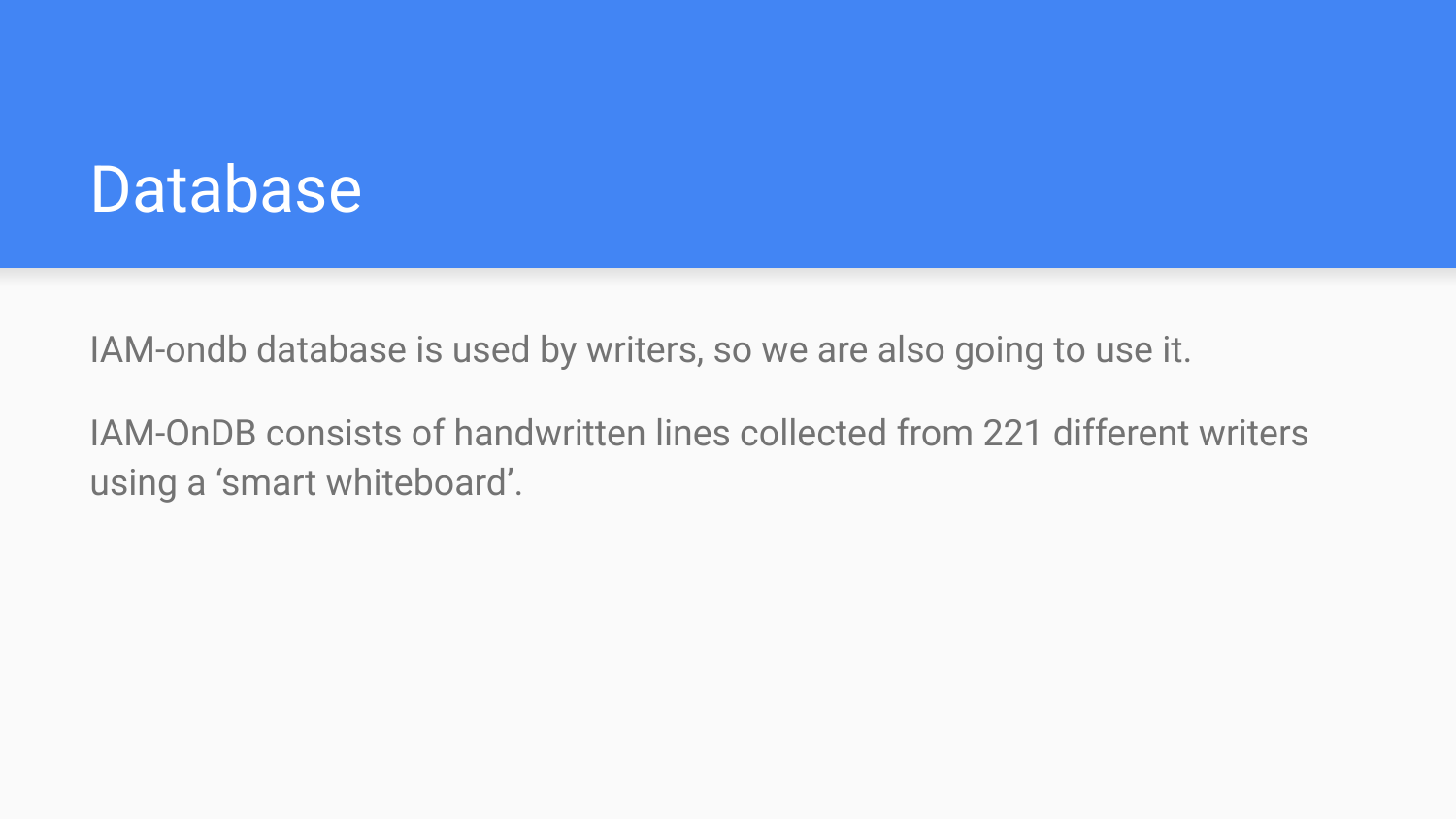

# Database
IAM-ondb database is used by writers, so we are also going to use it.
IAM-OnDB consists of handwritten lines collected from 221 different writers using a ‘smart whiteboard’.